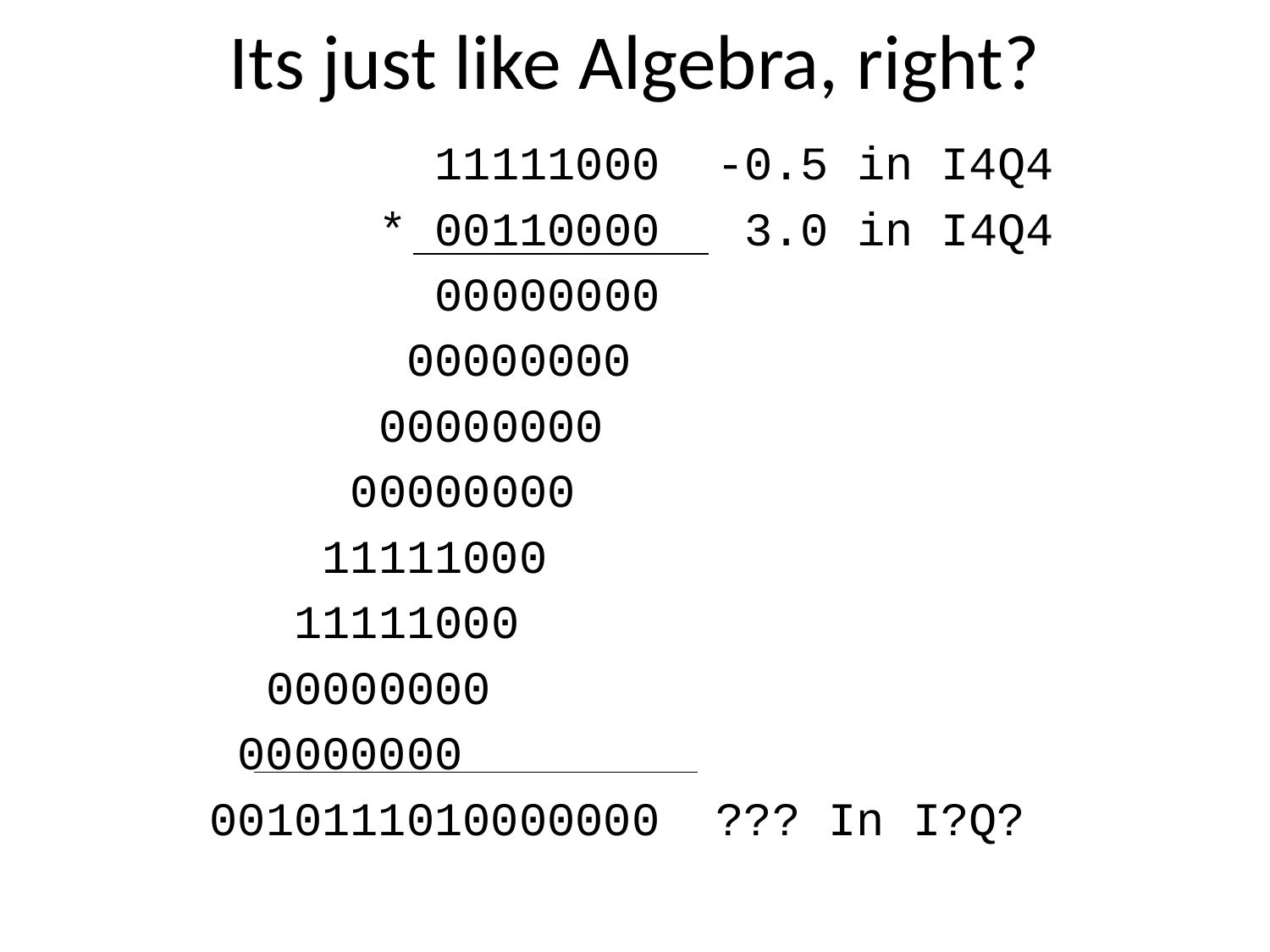

# Its just like Algebra, right?
                    11111000  -0.5 in I4Q4
                  * 00110000   3.0 in I4Q4
                    00000000
                   00000000
                  00000000
                 00000000
                11111000
               11111000
              00000000
             00000000
            0010111010000000  ??? In I?Q?